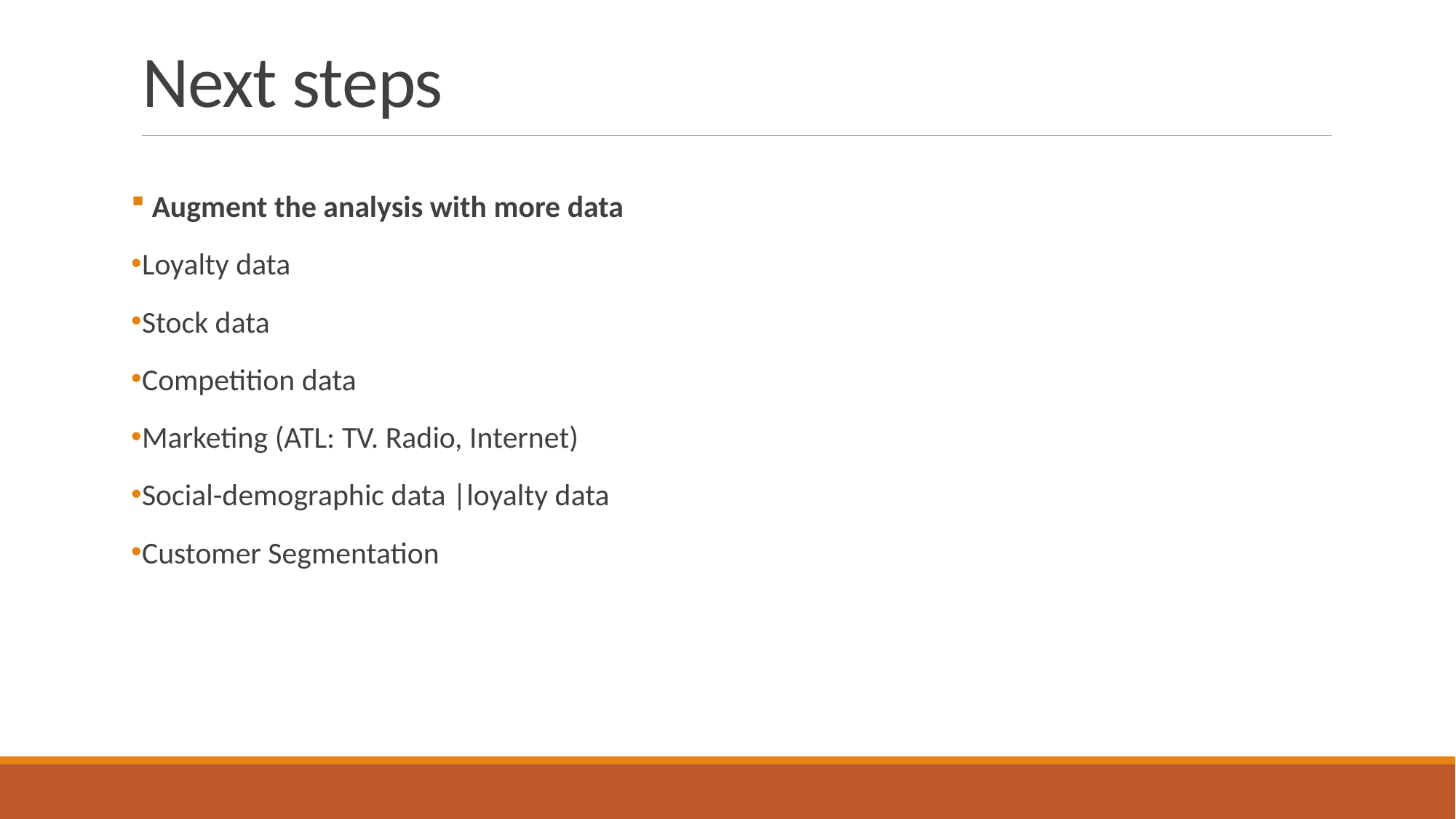

# Next steps
 Augment the analysis with more data
Loyalty data
Stock data
Competition data
Marketing (ATL: TV. Radio, Internet)
Social-demographic data |loyalty data
Customer Segmentation